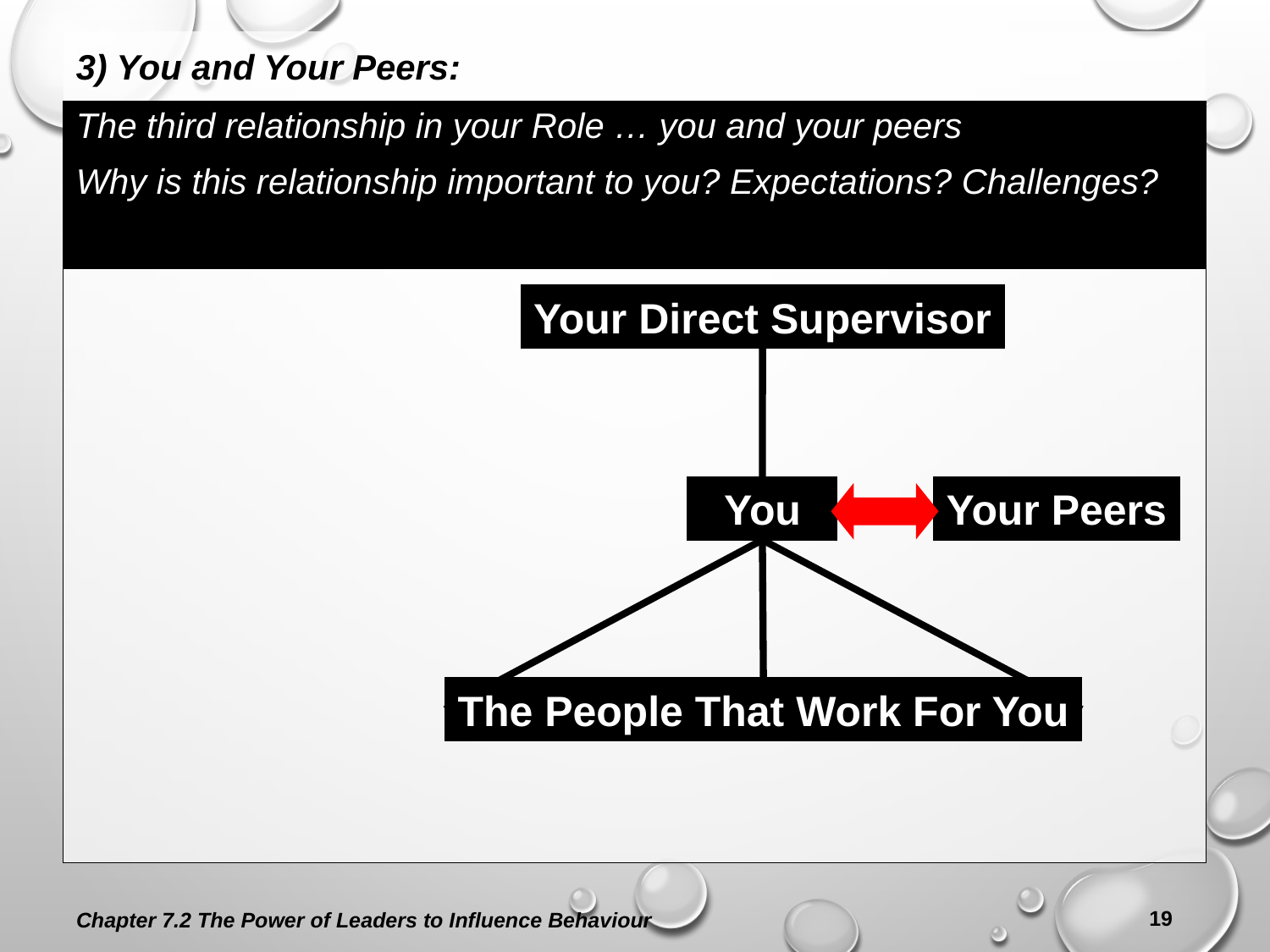

3) You and Your Peers:

The third relationship in your Role … you and your peers
Why is this relationship important to you? Expectations? Challenges?
Your Direct Supervisor
  You
Your Peers
The People That Work For You

Chapter 7.2 The Power of Leaders to Influence Behaviour
19